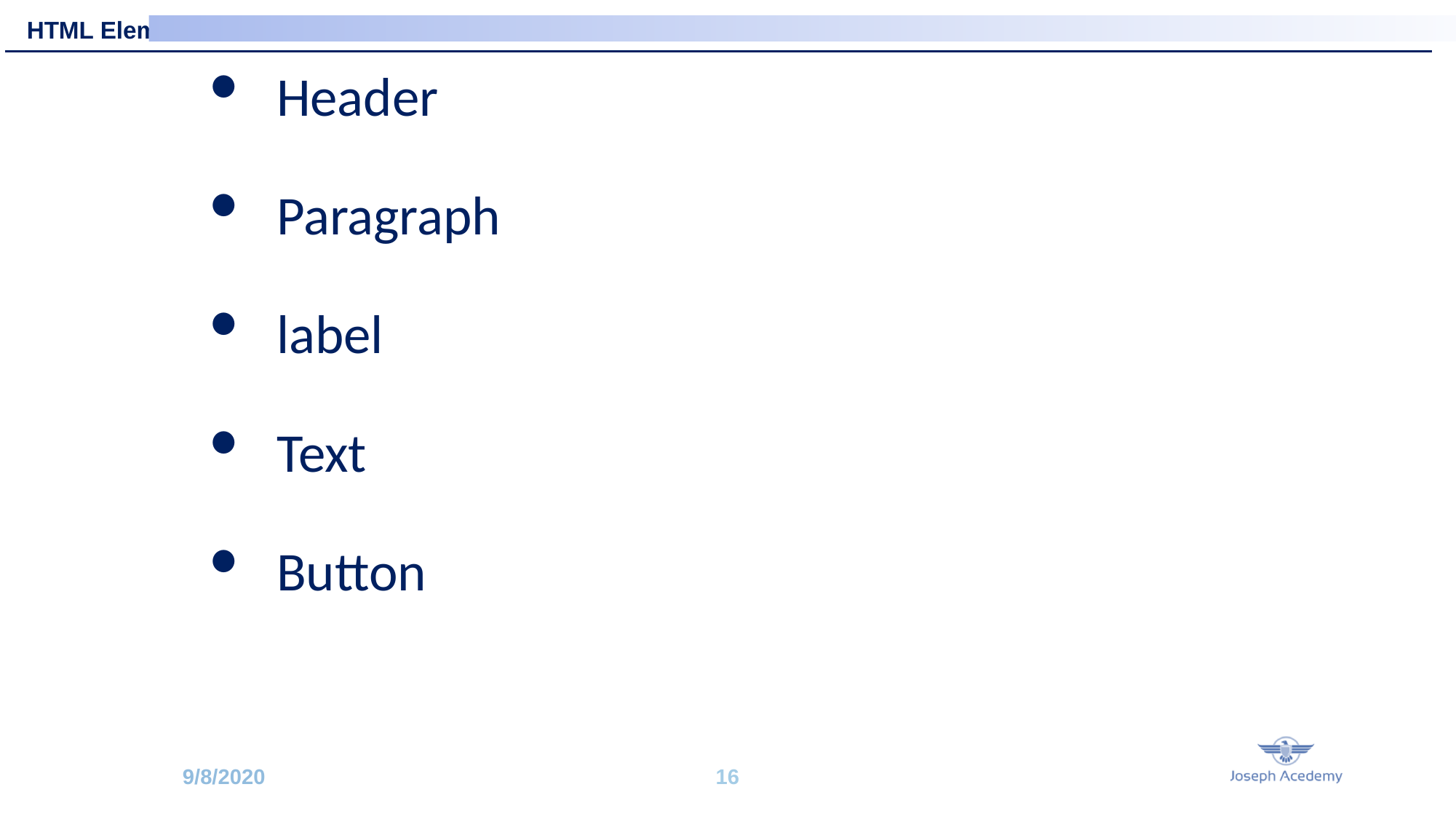

HTML Elements

Header
Paragraph
label
Text
Button
9/8/2020
16